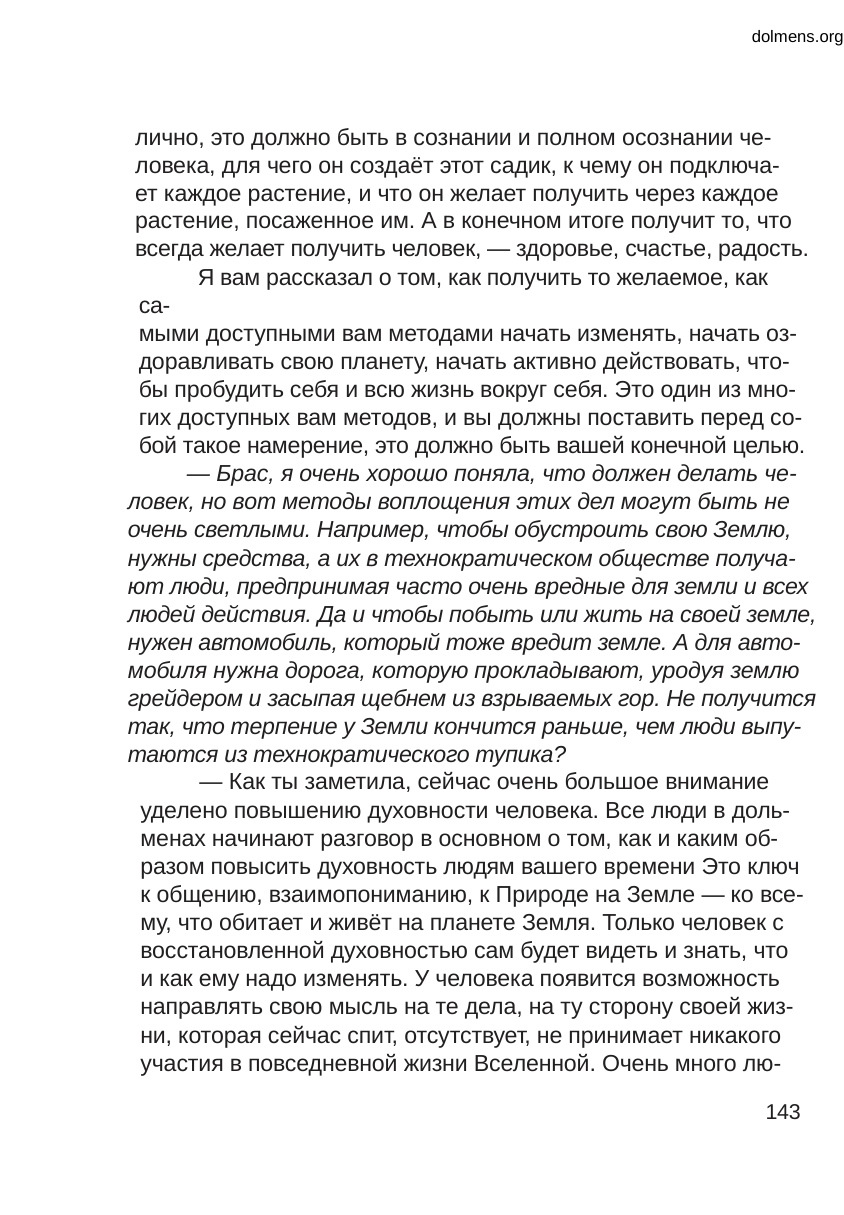

dolmens.org

лично, это должно быть в сознании и полном осознании че-
ловека, для чего он создаёт этот садик, к чему он подключа-
ет каждое растение, и что он желает получить через каждое
растение, посаженное им. А в конечном итоге получит то, что
всегда желает получить человек, — здоровье, счастье, радость.

Я вам рассказал о том, как получить то желаемое, как са-
мыми доступными вам методами начать изменять, начать оз-
доравливать свою планету, начать активно действовать, что-
бы пробудить себя и всю жизнь вокруг себя. Это один из мно-
гих доступных вам методов, и вы должны поставить перед со-
бой такое намерение, это должно быть вашей конечной целью.

— Брас, я очень хорошо поняла, что должен делать че-
ловек, но вот методы воплощения этих дел могут быть не
очень светлыми. Например, чтобы обустроить свою Землю,
нужны средства, а их в технократическом обществе получа-
ют люди, предпринимая часто очень вредные для земли и всех
людей действия. Да и чтобы побыть или жить на своей земле,
нужен автомобиль, который тоже вредит земле. А для авто-
мобиля нужна дорога, которую прокладывают, уродуя землю
грейдером и засыпая щебнем из взрываемых гор. Не получится
так, что терпение у Земли кончится раньше, чем люди выпу-
таются из технократического тупика?

— Как ты заметила, сейчас очень большое внимание
уделено повышению духовности человека. Все люди в доль-
менах начинают разговор в основном о том, как и каким об-
разом повысить духовность людям вашего времени Это ключ
к общению, взаимопониманию, к Природе на Земле — ко все-
му, что обитает и живёт на планете Земля. Только человек с
восстановленной духовностью сам будет видеть и знать, что
и как ему надо изменять. У человека появится возможность
направлять свою мысль на те дела, на ту сторону своей жиз-
ни, которая сейчас спит, отсутствует, не принимает никакого
участия в повседневной жизни Вселенной. Очень много лю-

143